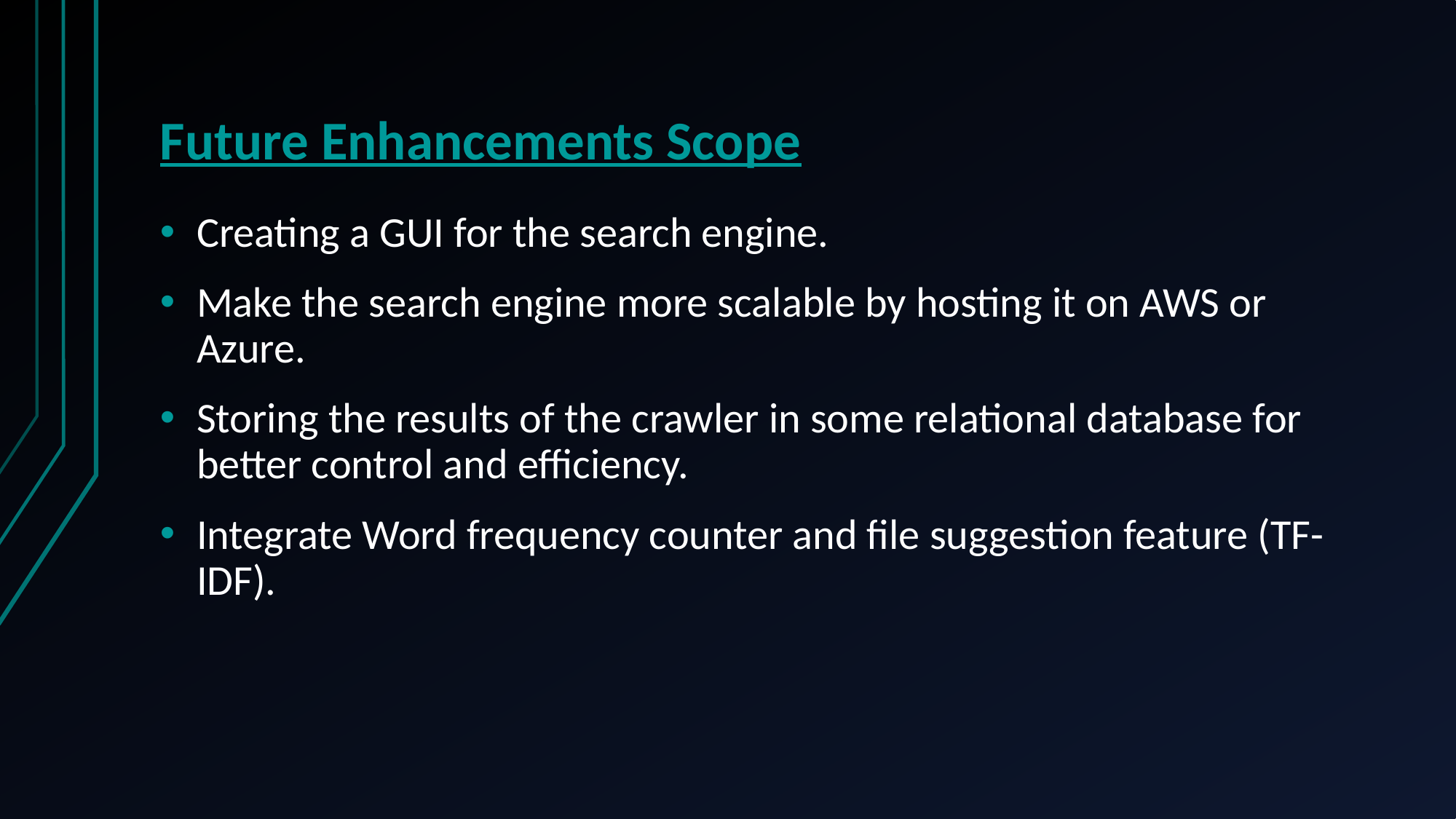

# Future Enhancements Scope
Creating a GUI for the search engine.
Make the search engine more scalable by hosting it on AWS or Azure.
Storing the results of the crawler in some relational database for better control and efficiency.
Integrate Word frequency counter and file suggestion feature (TF-IDF).